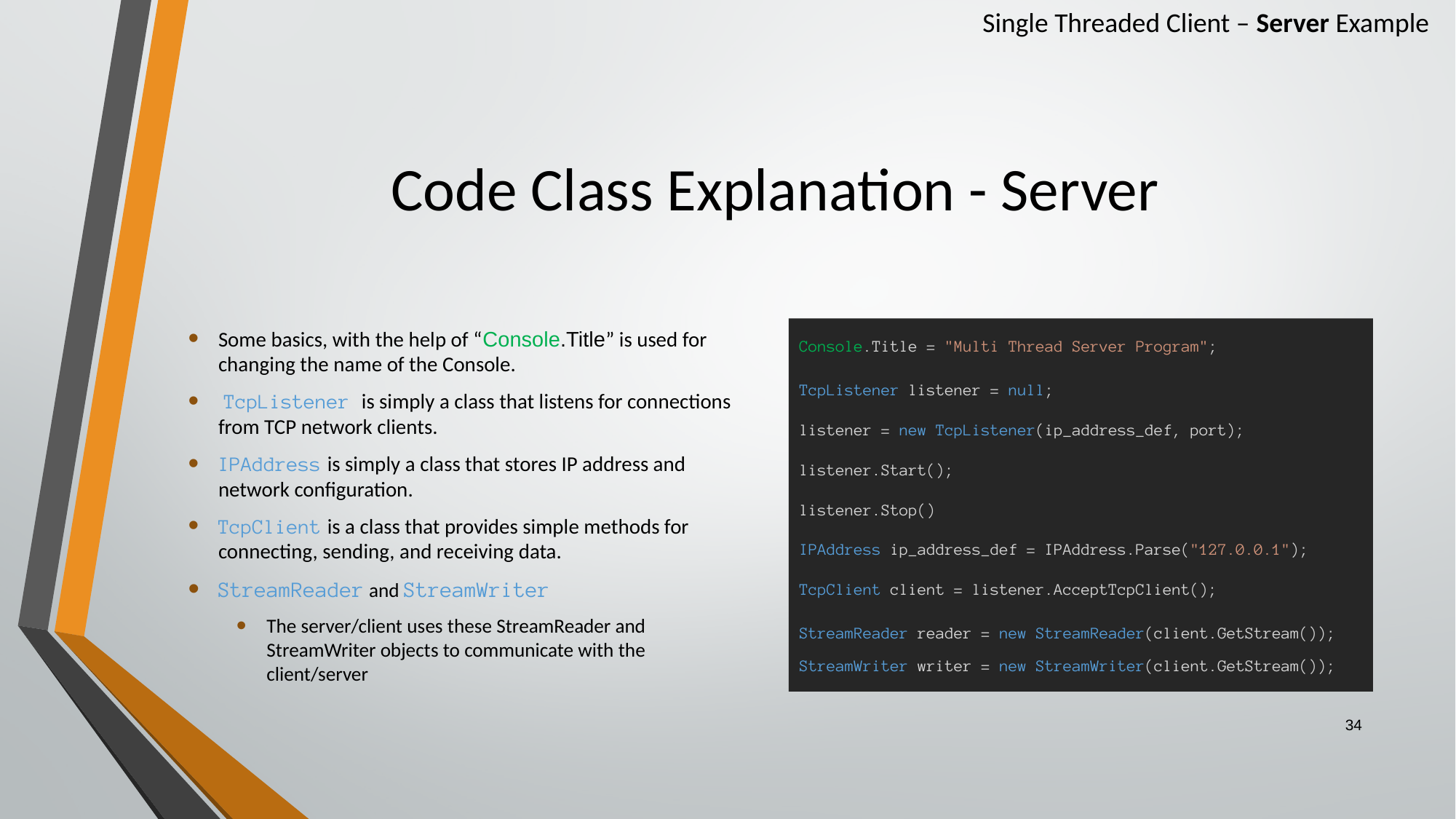

Single Threaded Client – Server Example
# Code Class Explanation - Server
Some basics, with the help of “Console.Title” is used for changing the name of the Console.
 TcpListener is simply a class that listens for connections from TCP network clients.
IPAddress is simply a class that stores IP address and network configuration.
TcpClient is a class that provides simple methods for connecting, sending, and receiving data.
StreamReader and StreamWriter
The server/client uses these StreamReader and StreamWriter objects to communicate with the client/server
Console.Title = "Multi Thread Server Program";

TcpListener listener = null;
listener = new TcpListener(ip_address_def, port);

listener.Start();

listener.Stop()

IPAddress ip_address_def = IPAddress.Parse("127.0.0.1");

TcpClient client = listener.AcceptTcpClient();

StreamReader reader = new StreamReader(client.GetStream());
StreamWriter writer = new StreamWriter(client.GetStream());
34